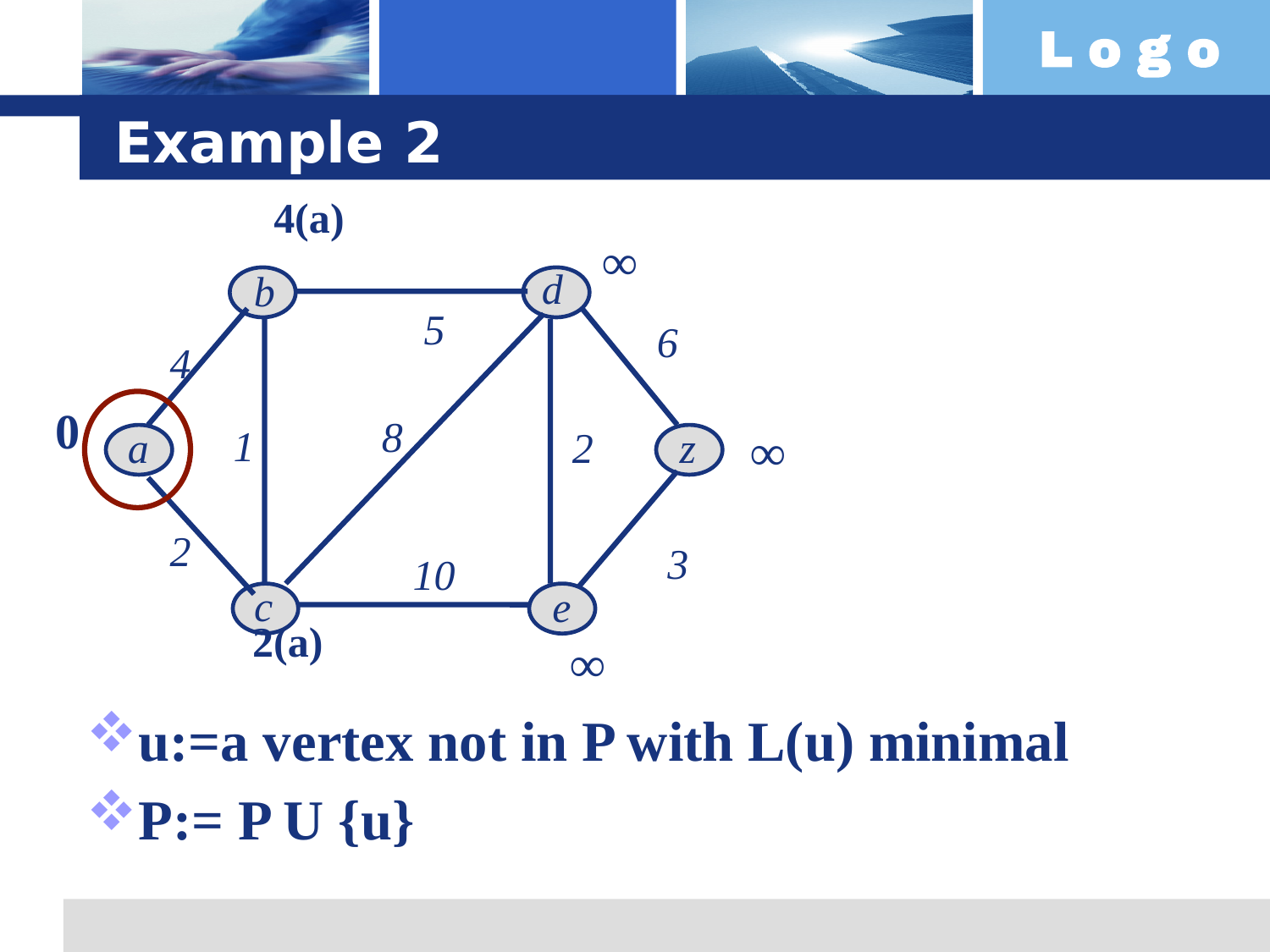

# Example 2
4(a)
∞
d
b

5

6

4

0
8
1
a
2
z
∞

2
3
10
c
e

2(a)
∞
u:=a vertex not in P with L(u) minimal
P:= P U {u}